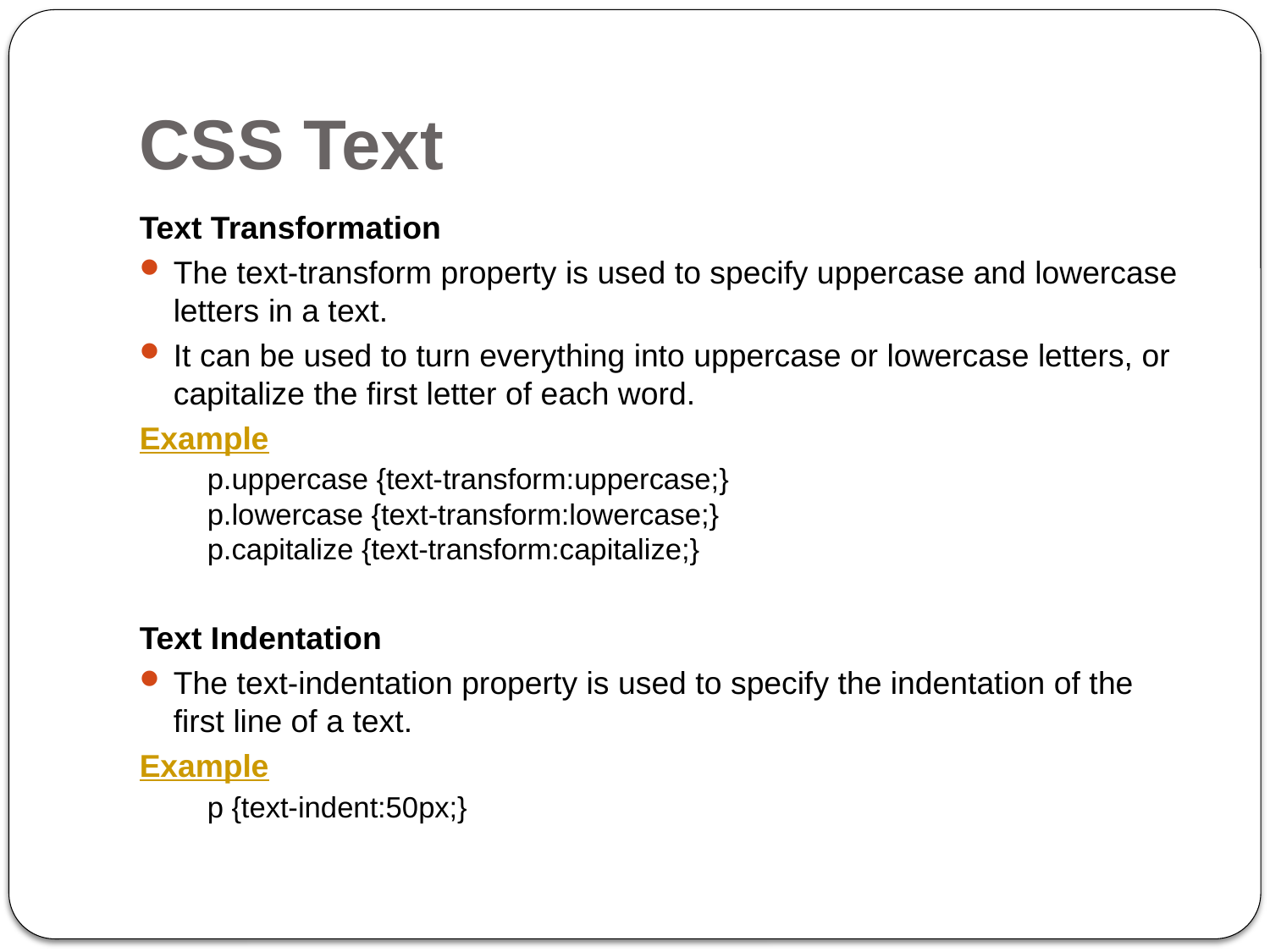

# CSS Text
Text Transformation
The text-transform property is used to specify uppercase and lowercase letters in a text.
It can be used to turn everything into uppercase or lowercase letters, or capitalize the first letter of each word.
Example
	p.uppercase {text-transform:uppercase;}
p.lowercase {text-transform:lowercase;}
p.capitalize {text-transform:capitalize;}

Text Indentation
The text-indentation property is used to specify the indentation of the first line of a text.
Example
	p {text-indent:50px;}